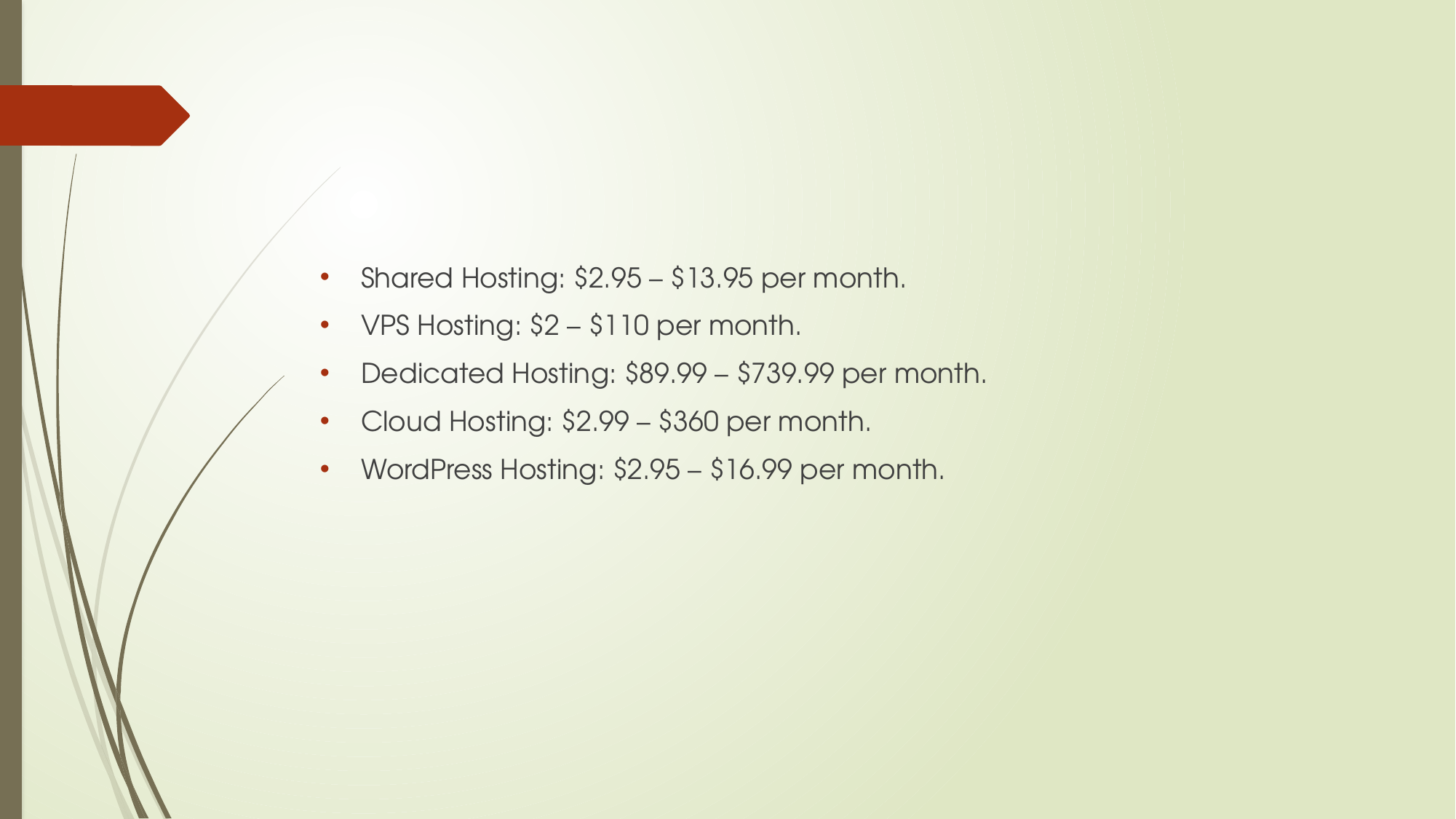

#
Shared Hosting: $2.95 – $13.95 per month.
VPS Hosting: $2 – $110 per month.
Dedicated Hosting: $89.99 – $739.99 per month.
Cloud Hosting: $2.99 – $360 per month.
WordPress Hosting: $2.95 – $16.99 per month.